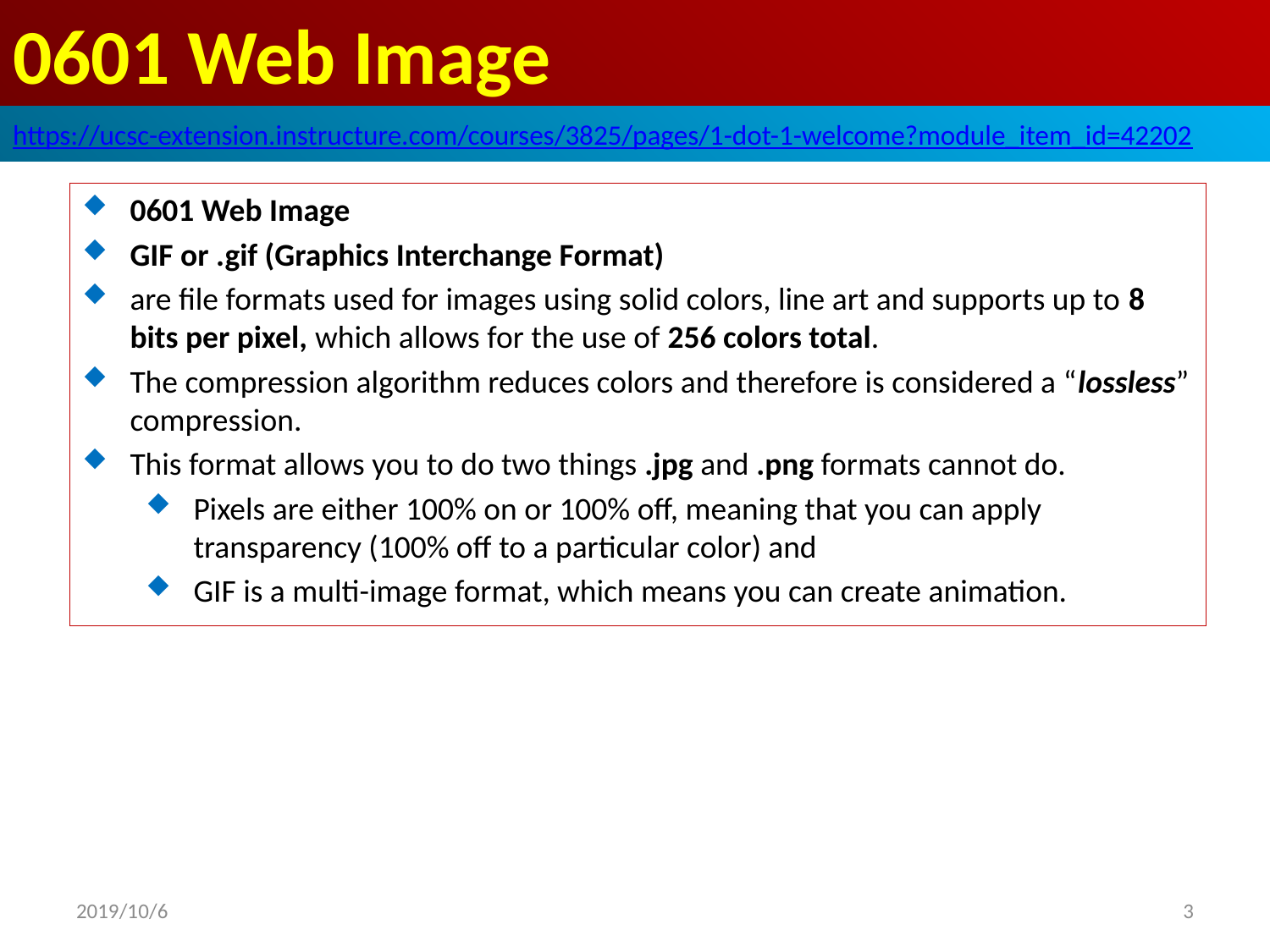

# 0601 Web Image

https://ucsc-extension.instructure.com/courses/3825/pages/1-dot-1-welcome?module_item_id=42202
0601 Web Image
GIF or .gif (Graphics Interchange Format)
are file formats used for images using solid colors, line art and supports up to 8 bits per pixel, which allows for the use of 256 colors total.
The compression algorithm reduces colors and therefore is considered a “lossless” compression.
This format allows you to do two things .jpg and .png formats cannot do.
Pixels are either 100% on or 100% off, meaning that you can apply transparency (100% off to a particular color) and
GIF is a multi-image format, which means you can create animation.
2019/10/6
3